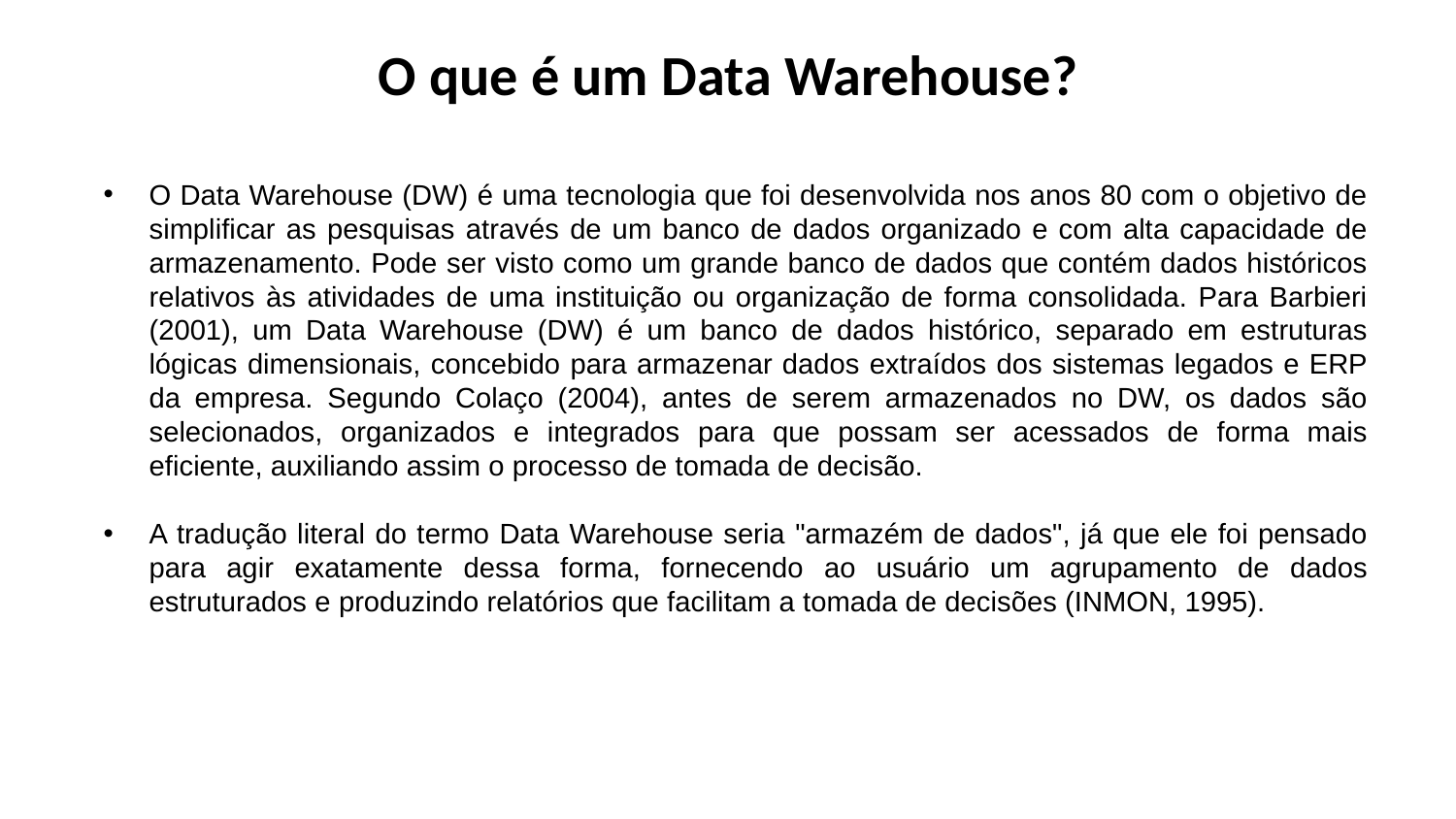

# O que é um Data Warehouse?
O Data Warehouse (DW) é uma tecnologia que foi desenvolvida nos anos 80 com o objetivo de simplificar as pesquisas através de um banco de dados organizado e com alta capacidade de armazenamento. Pode ser visto como um grande banco de dados que contém dados históricos relativos às atividades de uma instituição ou organização de forma consolidada. Para Barbieri (2001), um Data Warehouse (DW) é um banco de dados histórico, separado em estruturas lógicas dimensionais, concebido para armazenar dados extraídos dos sistemas legados e ERP da empresa. Segundo Colaço (2004), antes de serem armazenados no DW, os dados são selecionados, organizados e integrados para que possam ser acessados de forma mais eficiente, auxiliando assim o processo de tomada de decisão.

A tradução literal do termo Data Warehouse seria "armazém de dados", já que ele foi pensado para agir exatamente dessa forma, fornecendo ao usuário um agrupamento de dados estruturados e produzindo relatórios que facilitam a tomada de decisões (INMON, 1995).